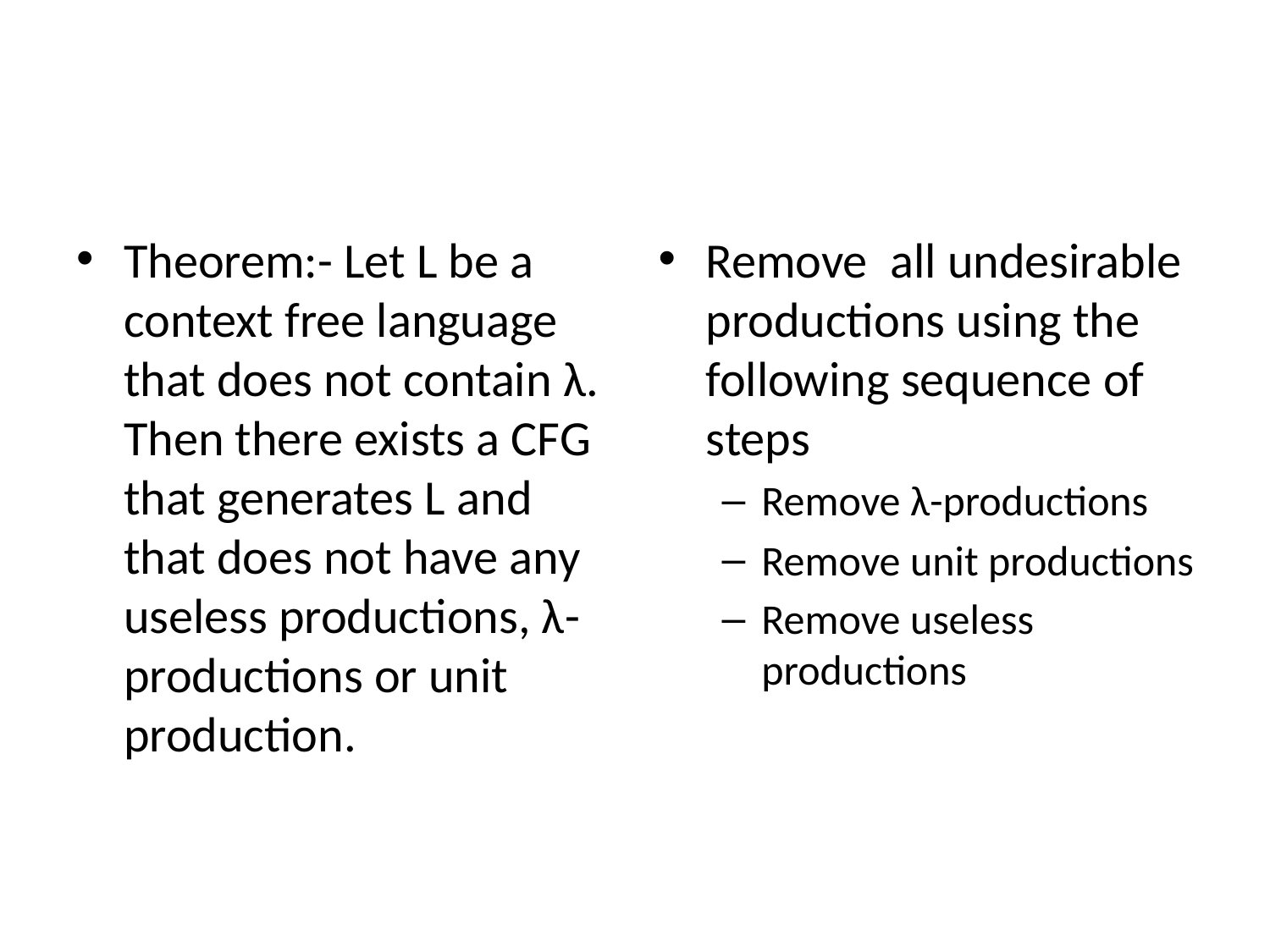

#
Theorem:- Let L be a context free language that does not contain λ. Then there exists a CFG that generates L and that does not have any useless productions, λ- productions or unit production.
Remove  all undesirable productions using the following sequence of steps
Remove λ-productions
Remove unit productions
Remove useless productions